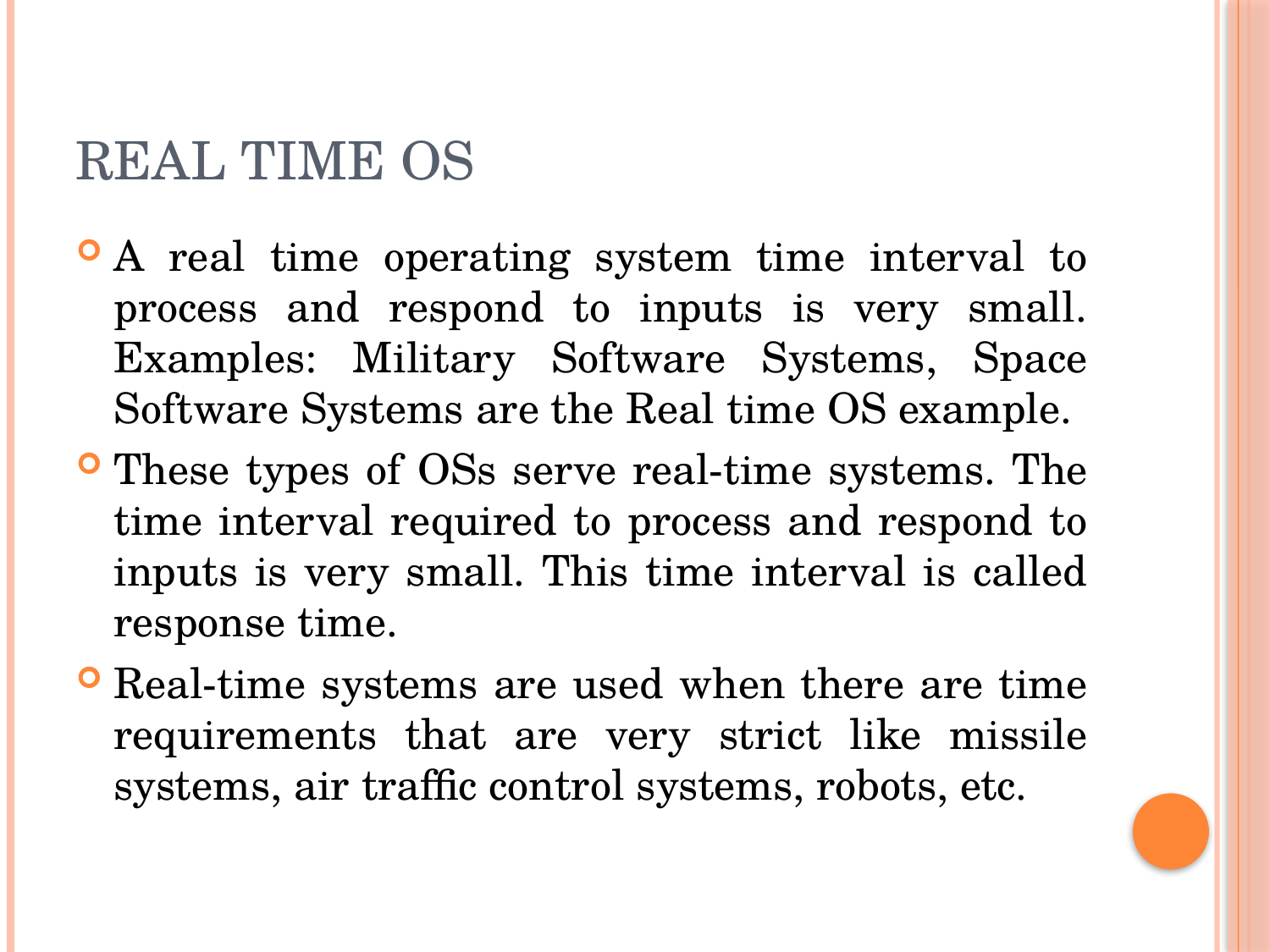

# Real time OS
A real time operating system time interval to process and respond to inputs is very small. Examples: Military Software Systems, Space Software Systems are the Real time OS example.
These types of OSs serve real-time systems. The time interval required to process and respond to inputs is very small. This time interval is called response time.
Real-time systems are used when there are time requirements that are very strict like missile systems, air traffic control systems, robots, etc.